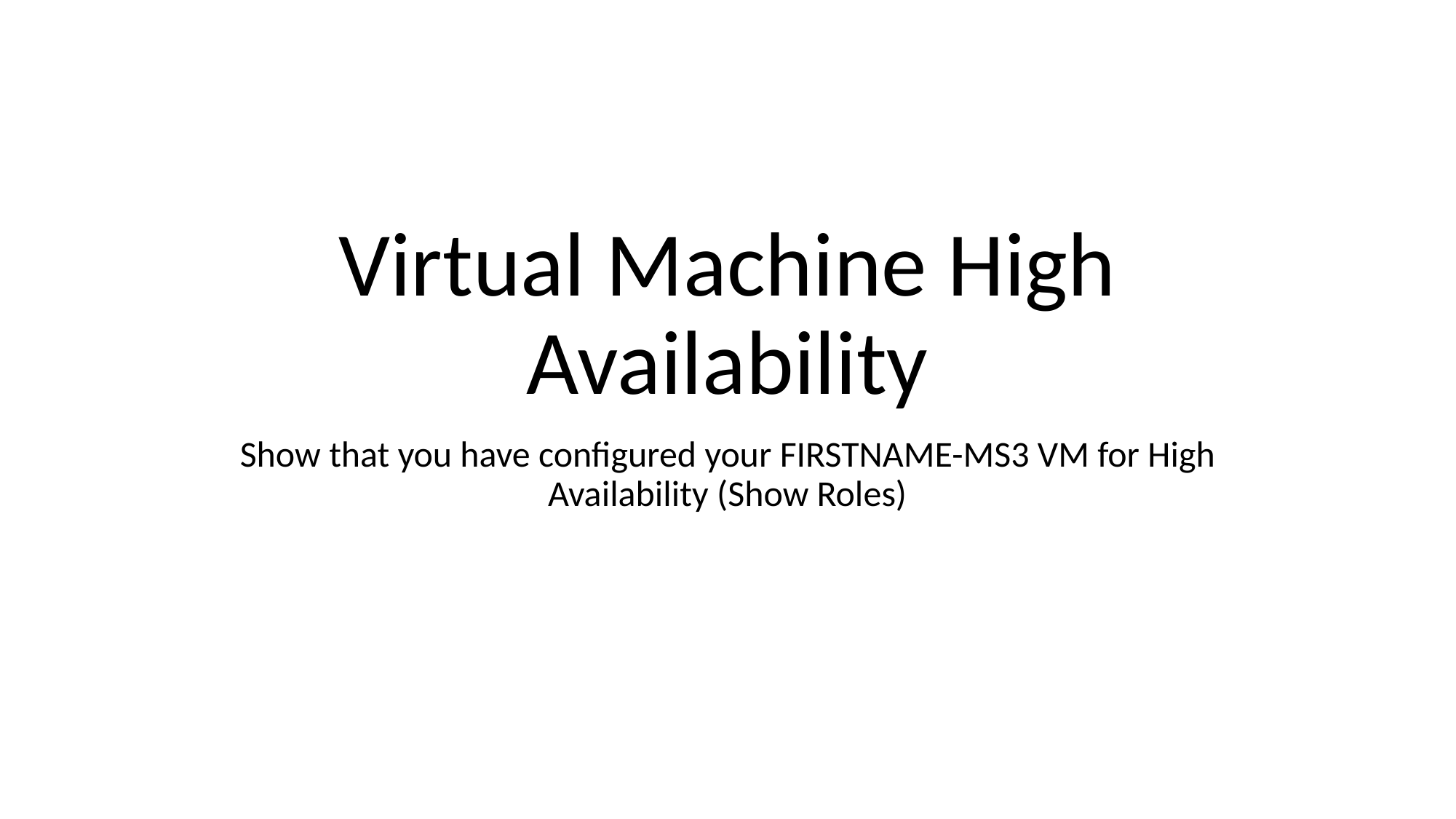

# Virtual Machine High Availability
Show that you have configured your FIRSTNAME-MS3 VM for High Availability (Show Roles)